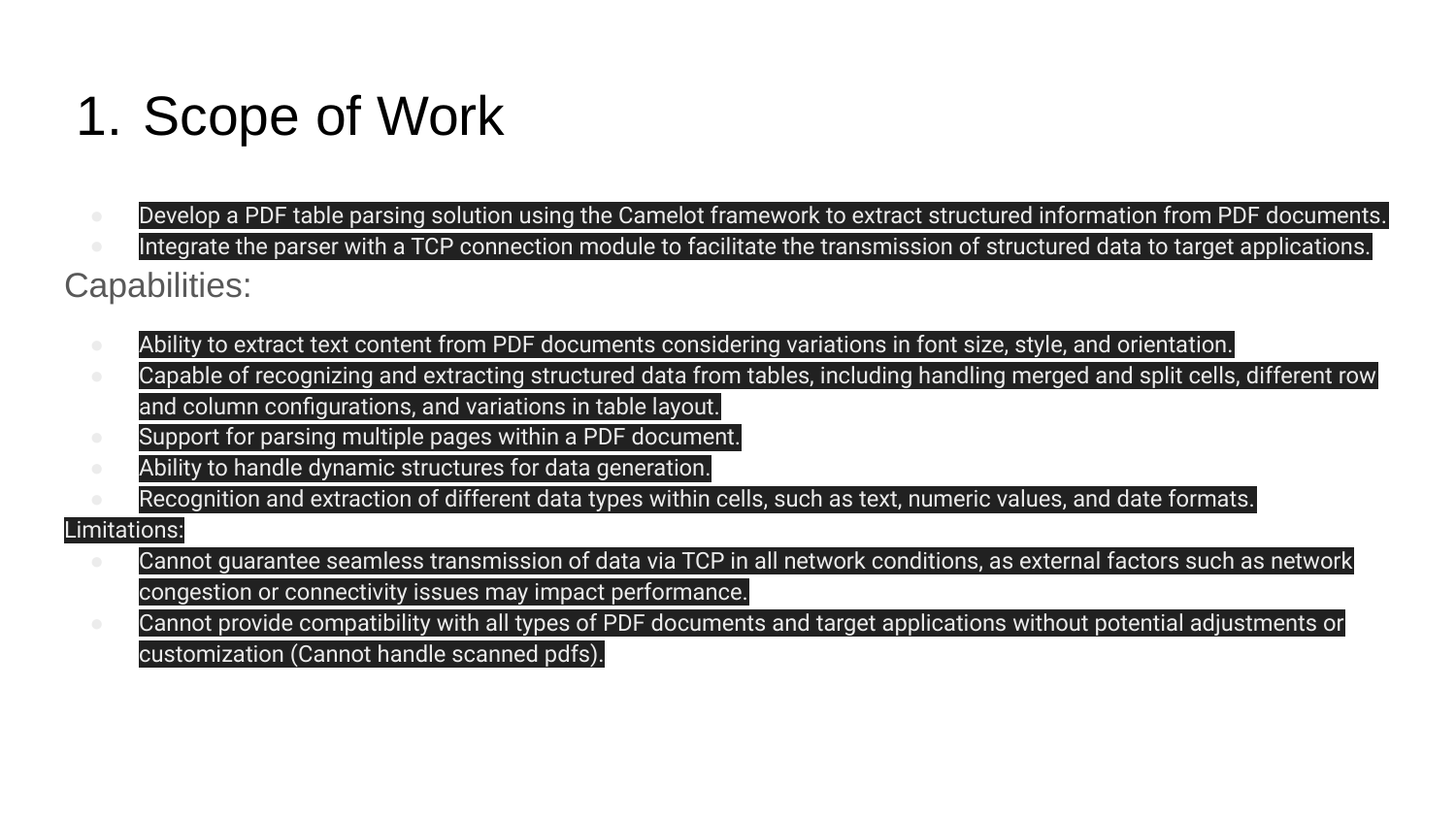

# Scope of Work
Develop a PDF table parsing solution using the Camelot framework to extract structured information from PDF documents.
Integrate the parser with a TCP connection module to facilitate the transmission of structured data to target applications.
Capabilities:
Ability to extract text content from PDF documents considering variations in font size, style, and orientation.
Capable of recognizing and extracting structured data from tables, including handling merged and split cells, different row and column configurations, and variations in table layout.
Support for parsing multiple pages within a PDF document.
Ability to handle dynamic structures for data generation.
Recognition and extraction of different data types within cells, such as text, numeric values, and date formats.
Limitations:
Cannot guarantee seamless transmission of data via TCP in all network conditions, as external factors such as network congestion or connectivity issues may impact performance.
Cannot provide compatibility with all types of PDF documents and target applications without potential adjustments or customization (Cannot handle scanned pdfs).